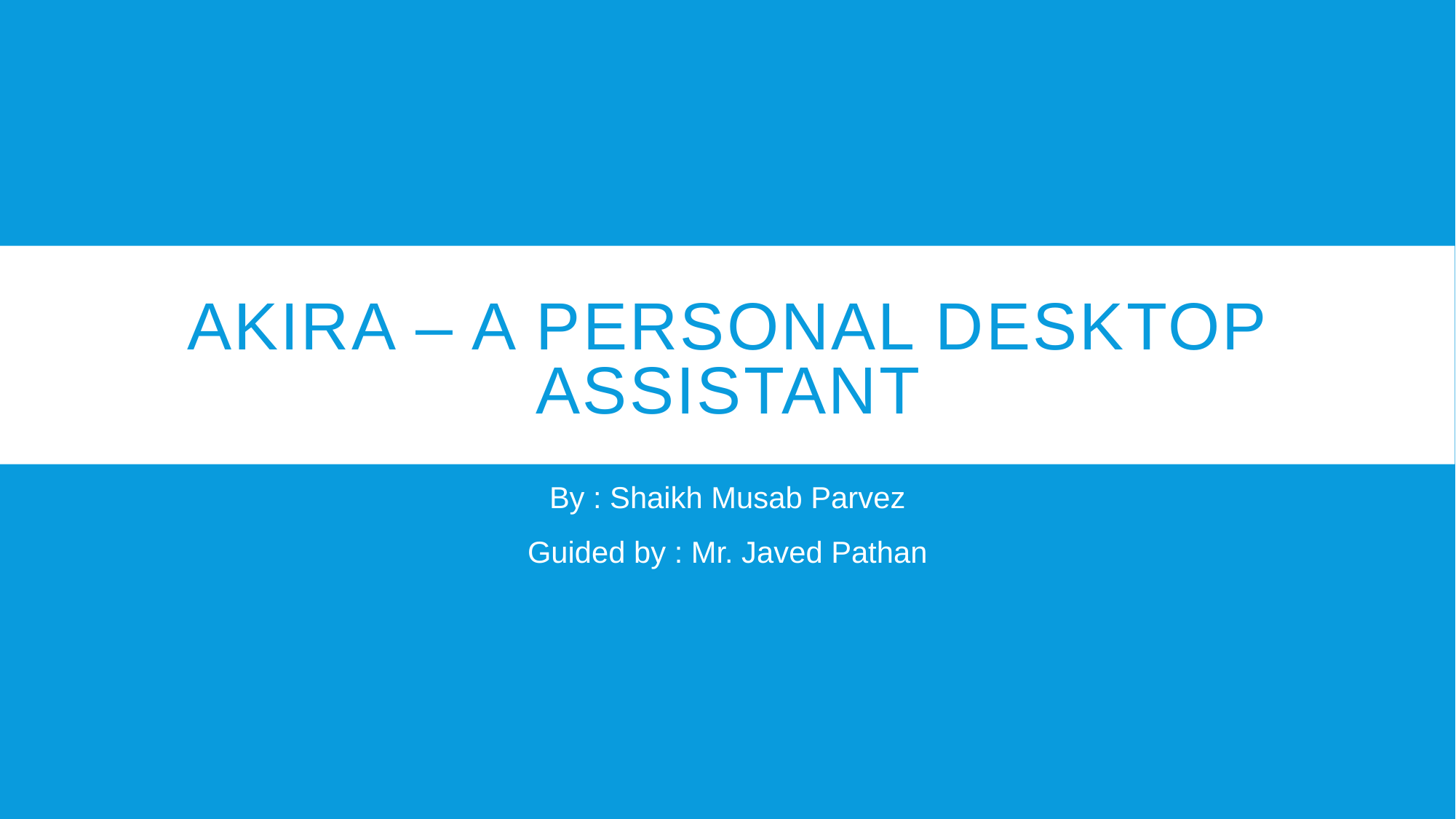

# Akira – A personal desktop assistant
By : Shaikh Musab Parvez
Guided by : Mr. Javed Pathan